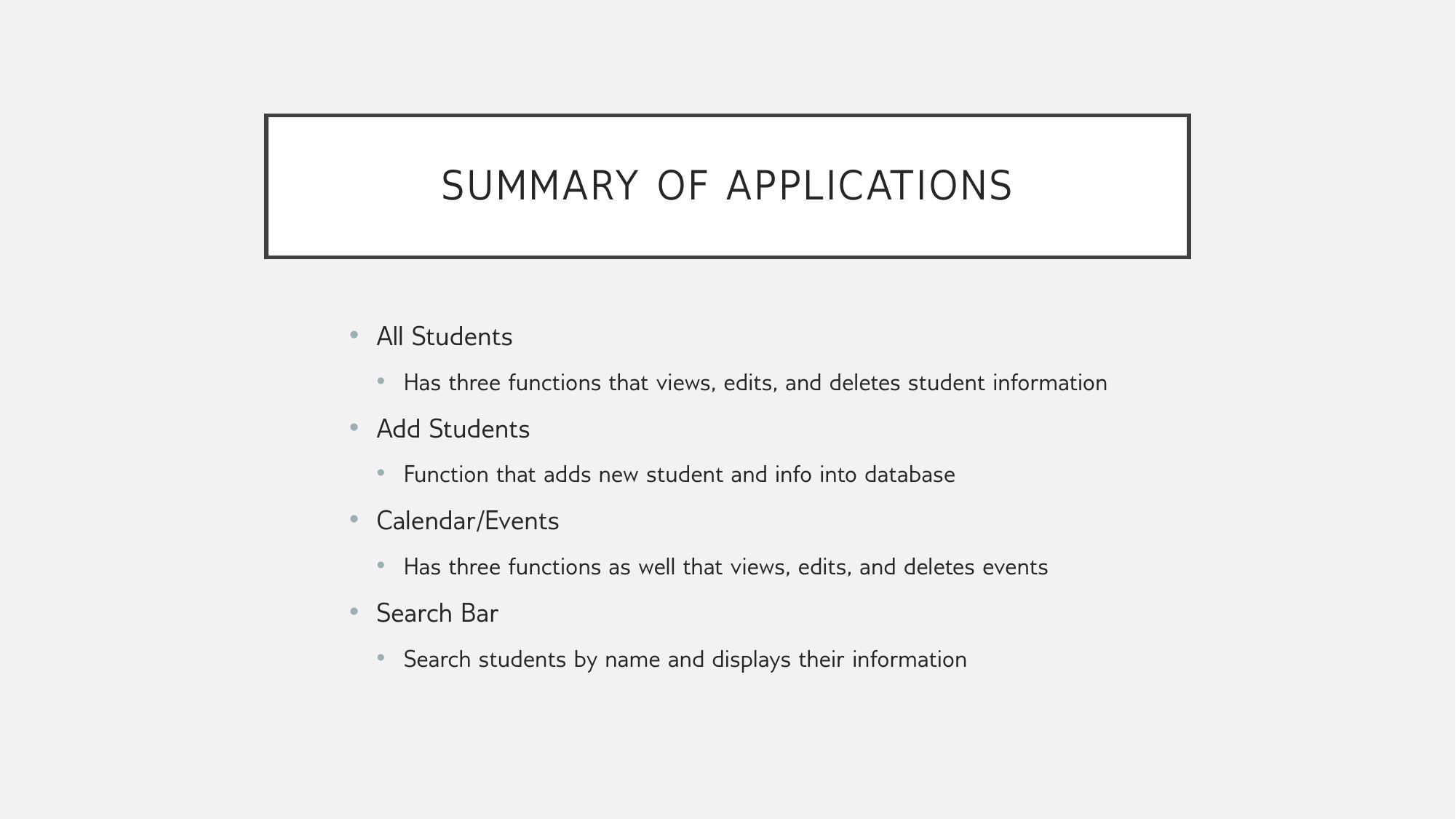

# Summary of Applications
All Students
Has three functions that views, edits, and deletes student information
Add Students
Function that adds new student and info into database
Calendar/Events
Has three functions as well that views, edits, and deletes events
Search Bar
Search students by name and displays their information